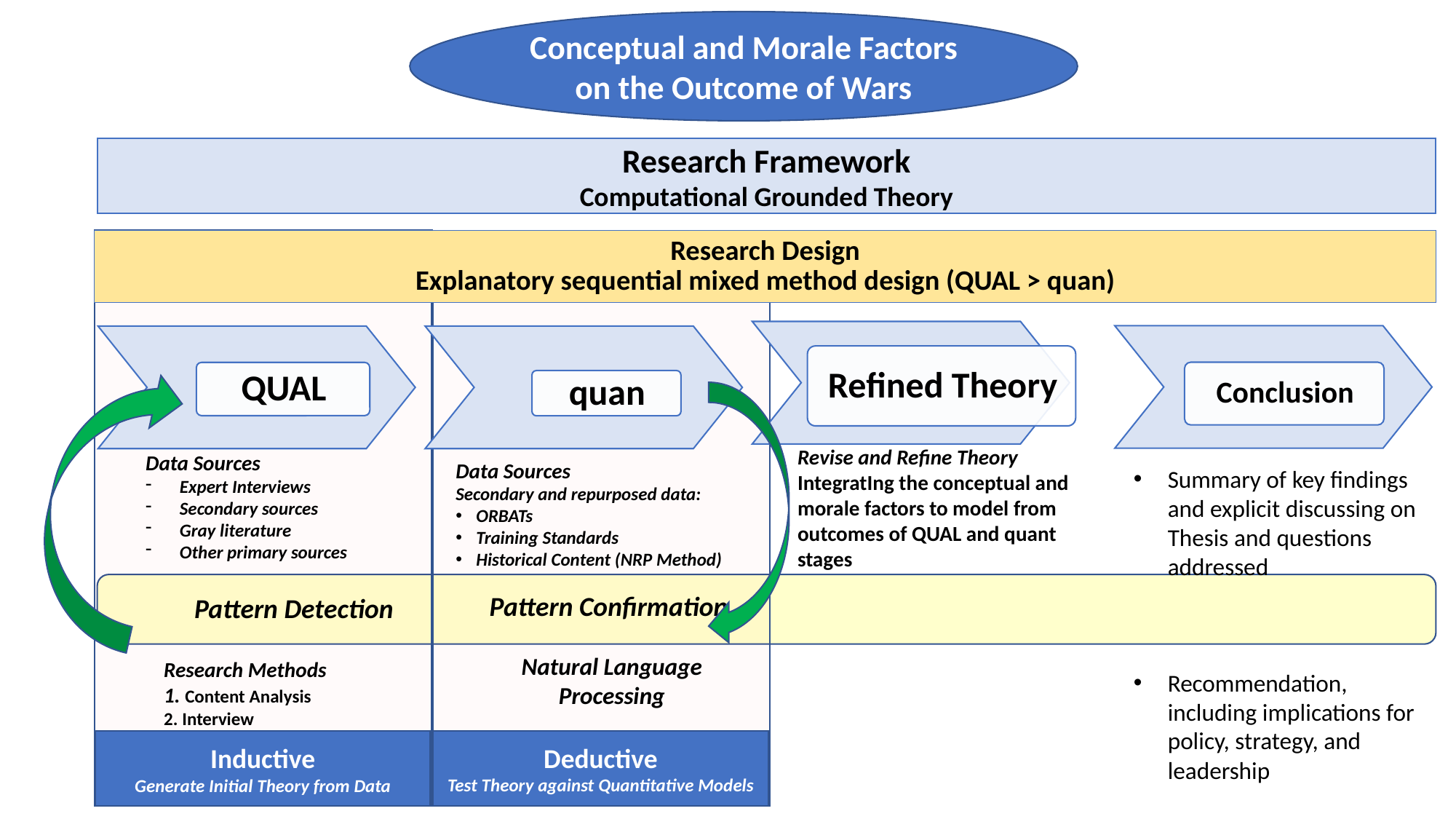

Conceptual and Morale Factors on the Outcome of Wars
Research Framework
Computational Grounded Theory

# Research Design Explanatory sequential mixed method design (QUAL > quan)
QUAL
quan
Refined Theory
Conclusion

Revise and Refine Theory IntegratIng the conceptual and morale factors to model from outcomes of QUAL and quant stages
Data Sources
Expert Interviews
Secondary sources
Gray literature
Other primary sources
Data Sources
Secondary and repurposed data:
ORBATs
Training Standards
Historical Content (NRP Method)
Summary of key findings and explicit discussing on Thesis and questions addressed

Recommendation, including implications for policy, strategy, and leadership

Pattern Confirmation

Natural Language Processing
Pattern Detection

Research Methods
1. Content Analysis
2. Interview
Deductive
Test Theory against Quantitative Models
Inductive
Generate Initial Theory from Data